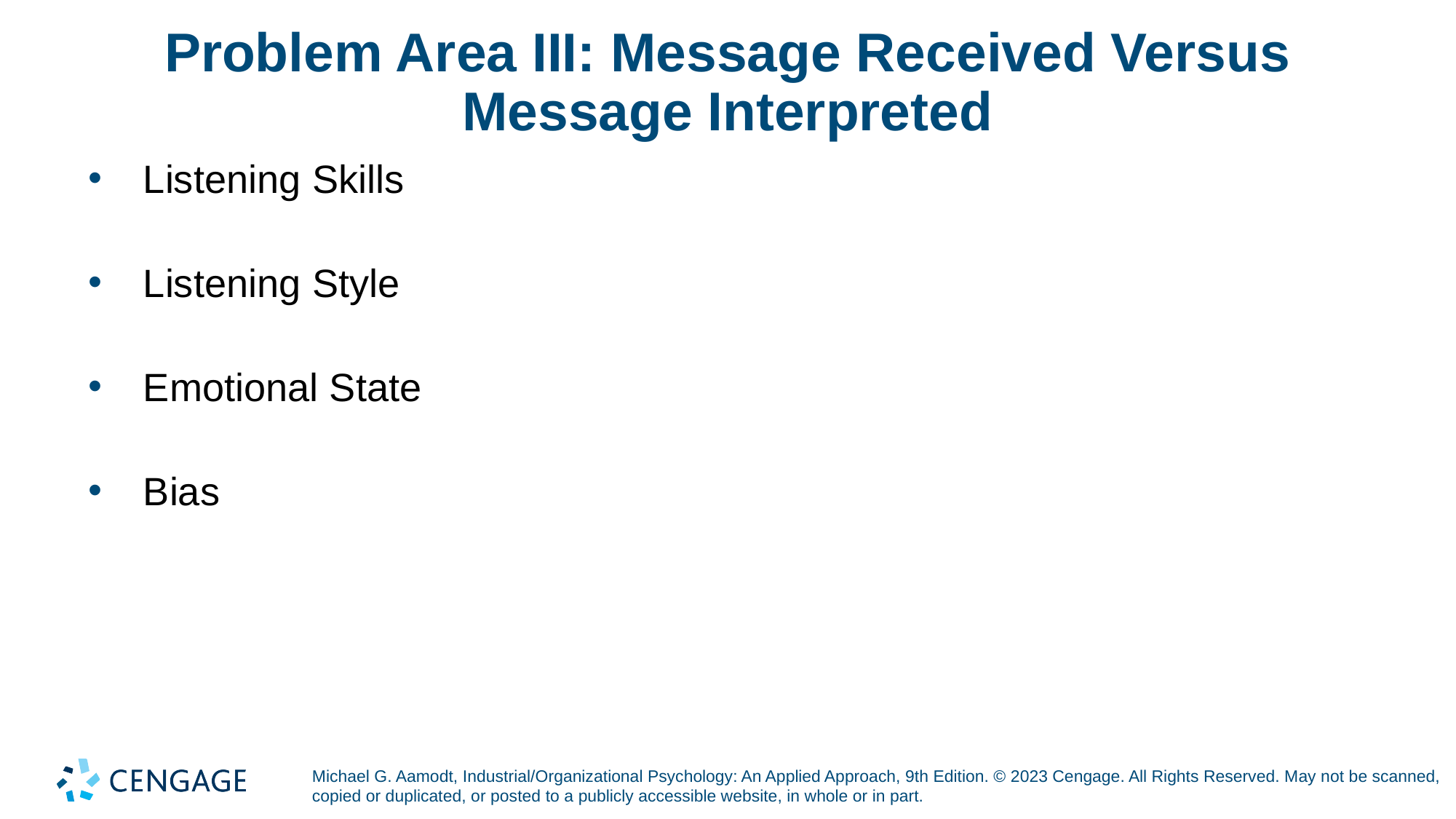

# Problem Area III: Message Received Versus Message Interpreted
Listening Skills
Listening Style
Emotional State
Bias